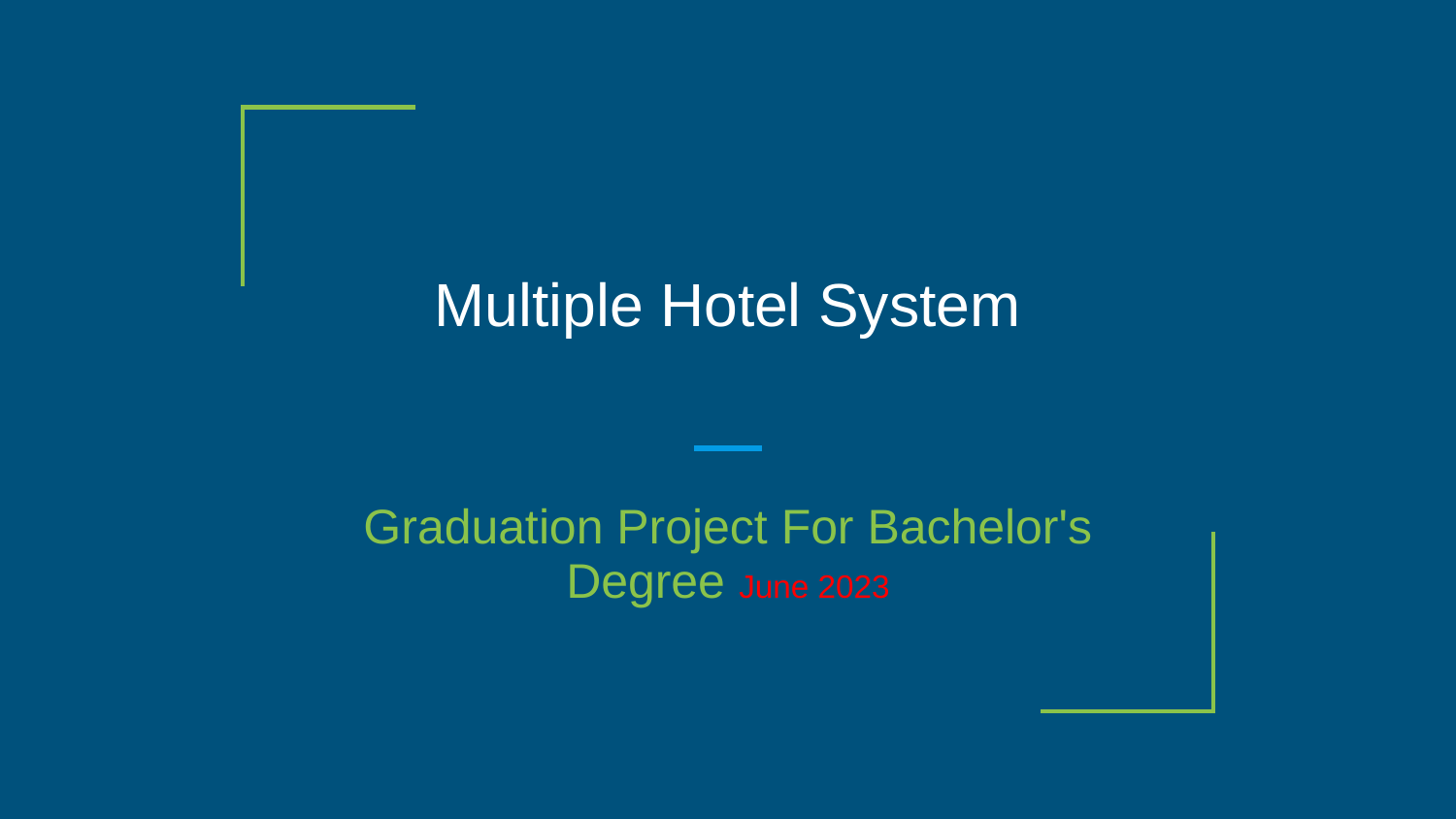

# Multiple Hotel System
Graduation Project For Bachelor's Degree June 2023